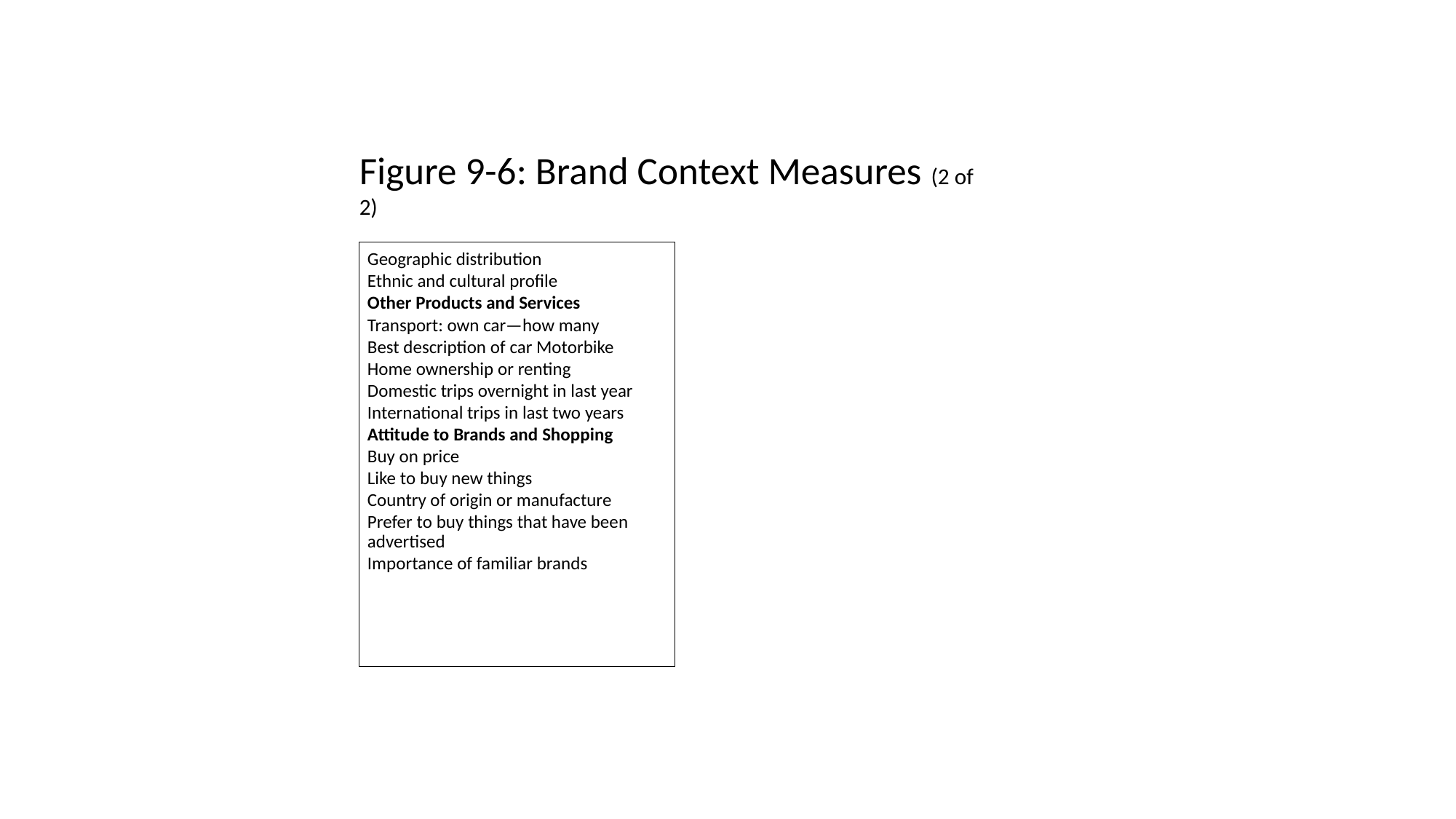

# Figure 9-6: Brand Context Measures (2 of 2)
Geographic distribution
Ethnic and cultural profile
Other Products and Services
Transport: own car—how many
Best description of car Motorbike
Home ownership or renting
Domestic trips overnight in last year
International trips in last two years
Attitude to Brands and Shopping
Buy on price
Like to buy new things
Country of origin or manufacture
Prefer to buy things that have been advertised
Importance of familiar brands